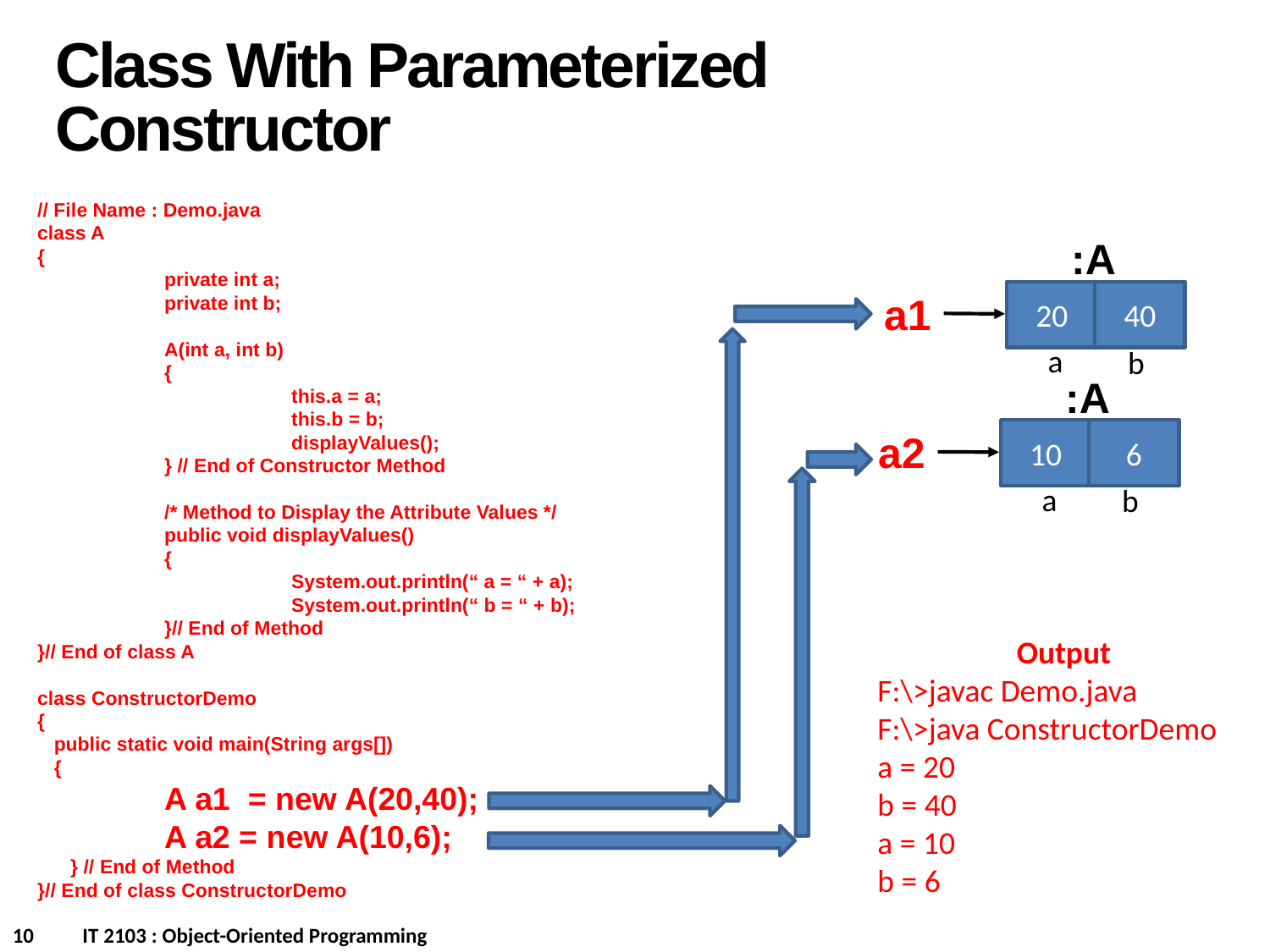

Class With Parameterized Constructor
// File Name : Demo.java
class A
{
	private int a;
	private int b;

	A(int a, int b)
	{
		this.a = a;
		this.b = b;
		displayValues();
	} // End of Constructor Method

	/* Method to Display the Attribute Values */
	public void displayValues()
	{
		System.out.println(“ a = “ + a);
		System.out.println(“ b = “ + b);
	}// End of Method
}// End of class A

class ConstructorDemo
{
   public static void main(String args[])
   {
	A a1  = new A(20,40);
	A a2 = new A(10,6);
      } // End of Method
}// End of class ConstructorDemo
:A
20
40
a1

a
b
:A
10
6
a2

a
b

Output
F:\>javac Demo.java
F:\>java ConstructorDemo
a = 20
b = 40
a = 10
b = 6